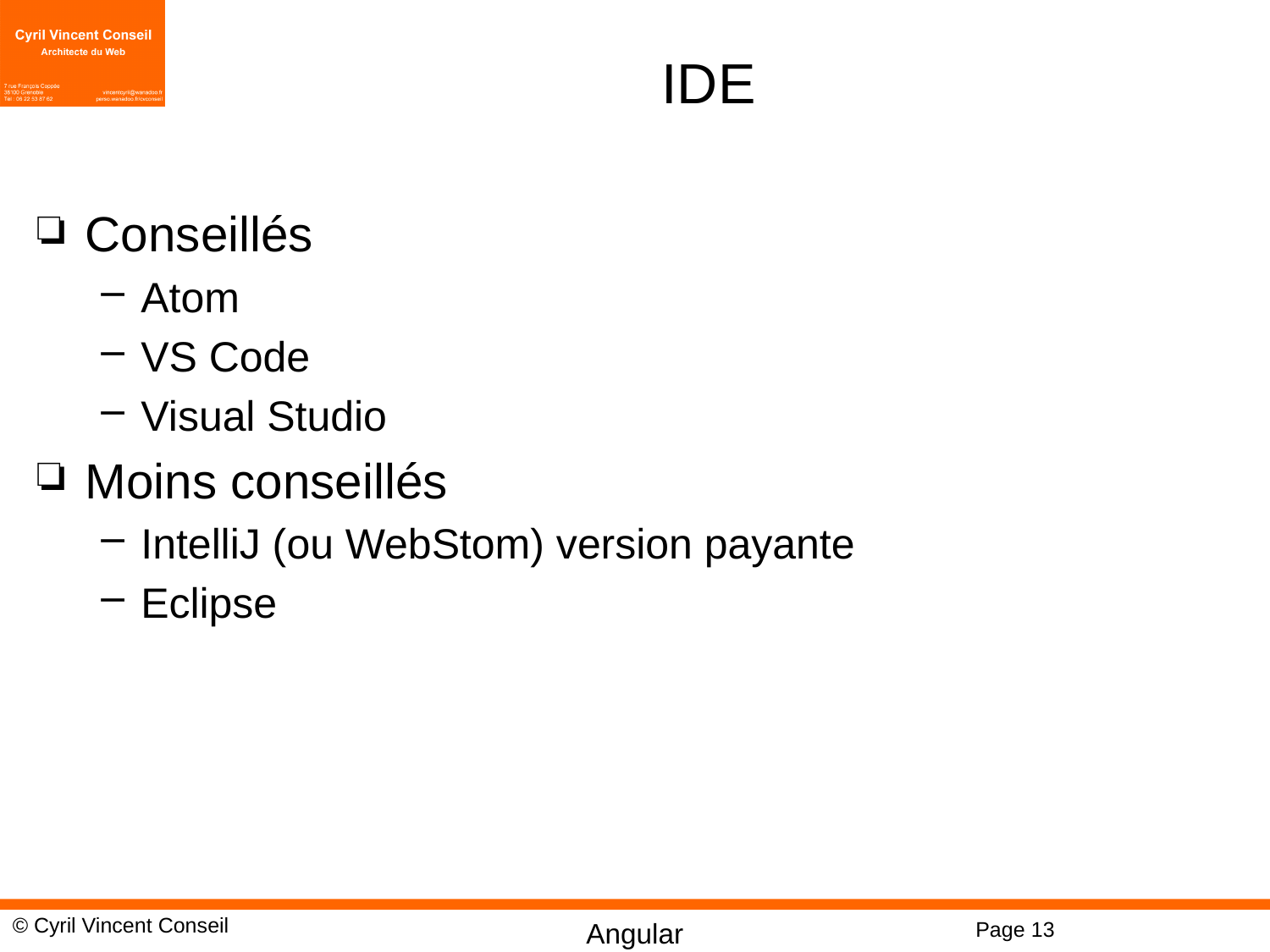

# IDE
Conseillés
Atom
VS Code
Visual Studio
Moins conseillés
IntelliJ (ou WebStom) version payante
Eclipse